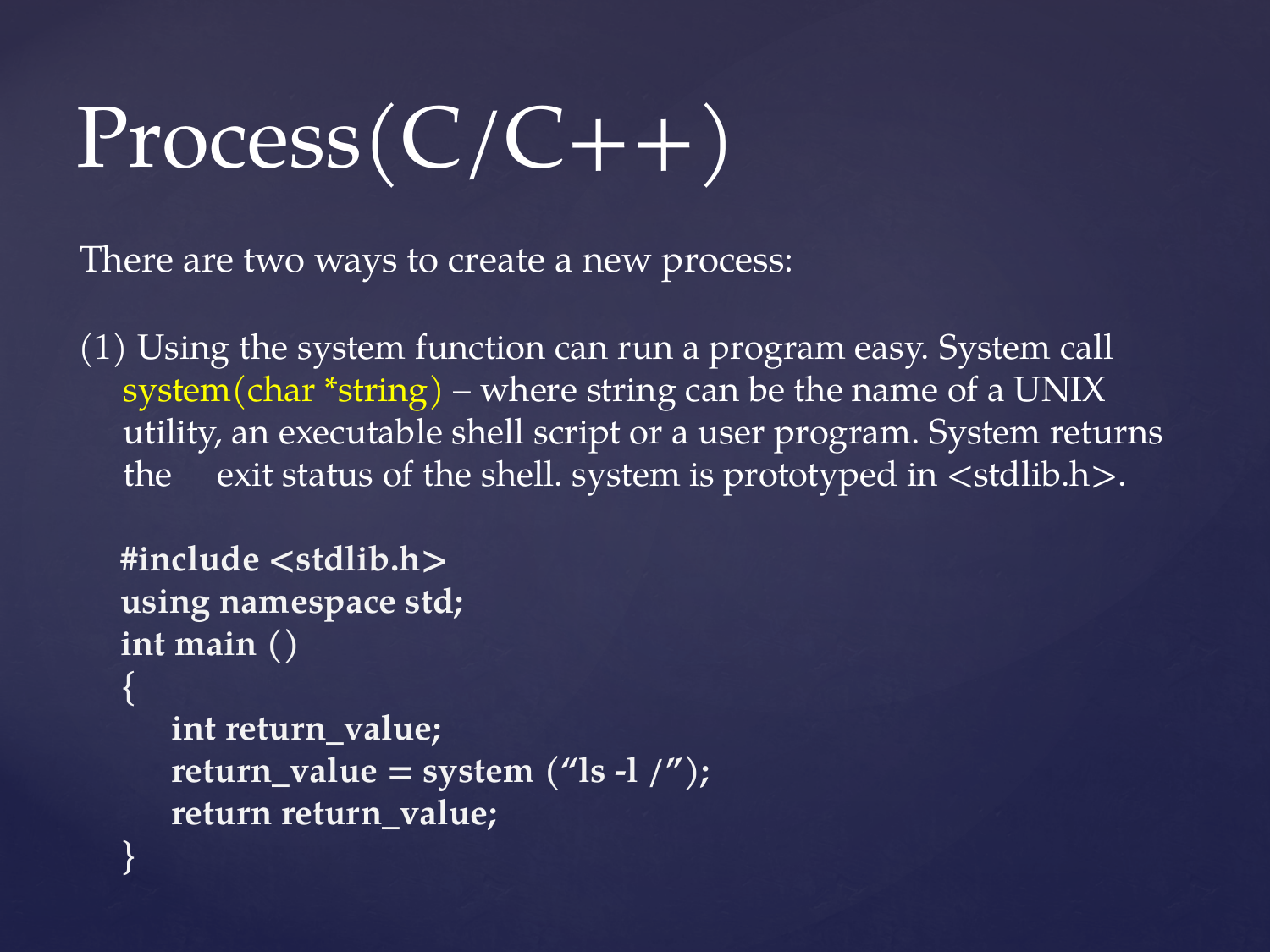

# Process(C/C++)
There are two ways to create a new process:

(1) Using the system function can run a program easy. System call system(char *string) – where string can be the name of a UNIX utility, an executable shell script or a user program. System returns the     exit status of the shell. system is prototyped in <stdlib.h>.

#include <stdlib.h>
using namespace std;
int main ()
{
int return_value;
return_value = system (“ls -l /”);
return return_value;
}